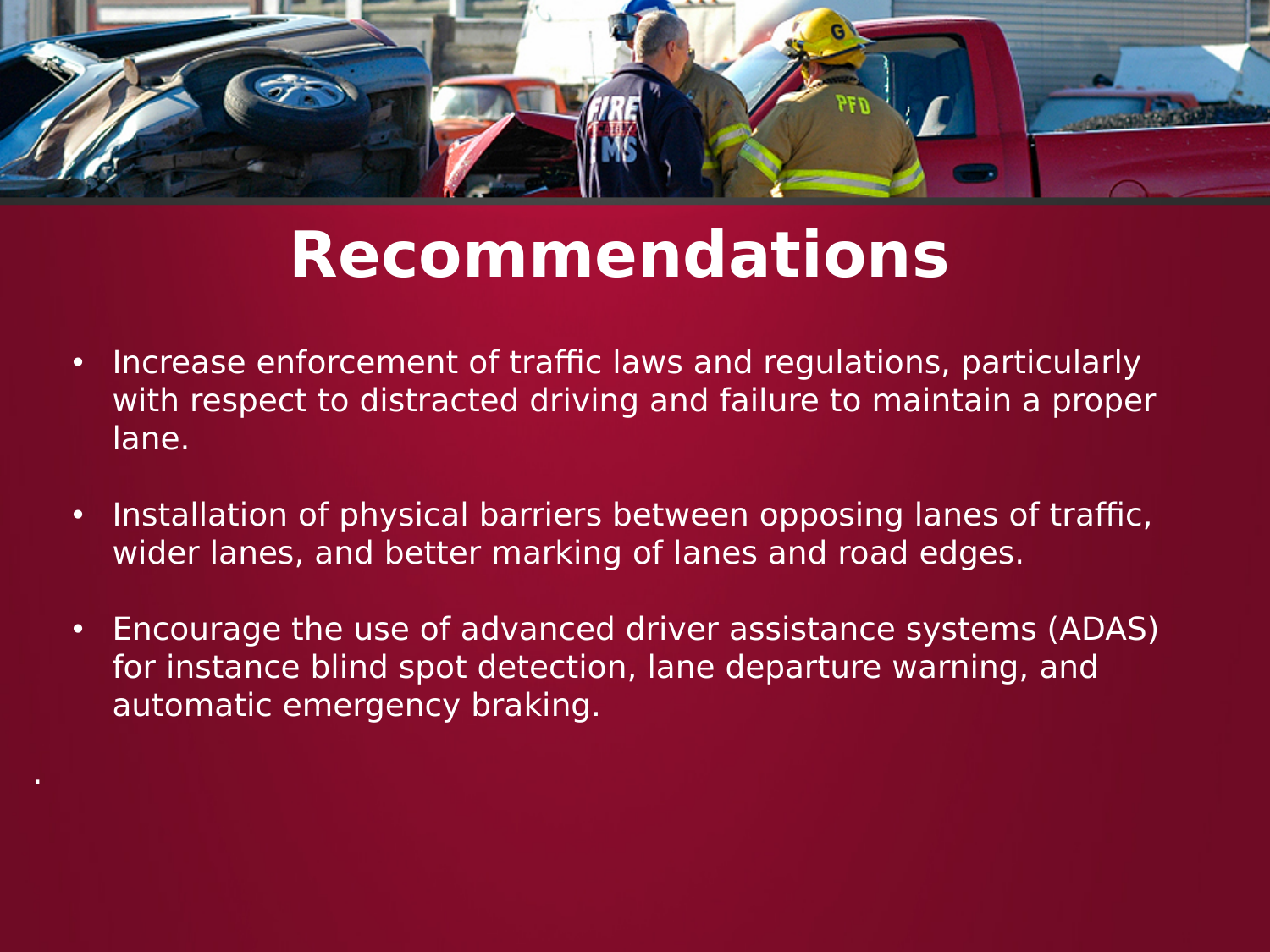

# Recommendations
Increase enforcement of traffic laws and regulations, particularly with respect to distracted driving and failure to maintain a proper lane.

Installation of physical barriers between opposing lanes of traffic, wider lanes, and better marking of lanes and road edges.

Encourage the use of advanced driver assistance systems (ADAS) for instance blind spot detection, lane departure warning, and automatic emergency braking.
.